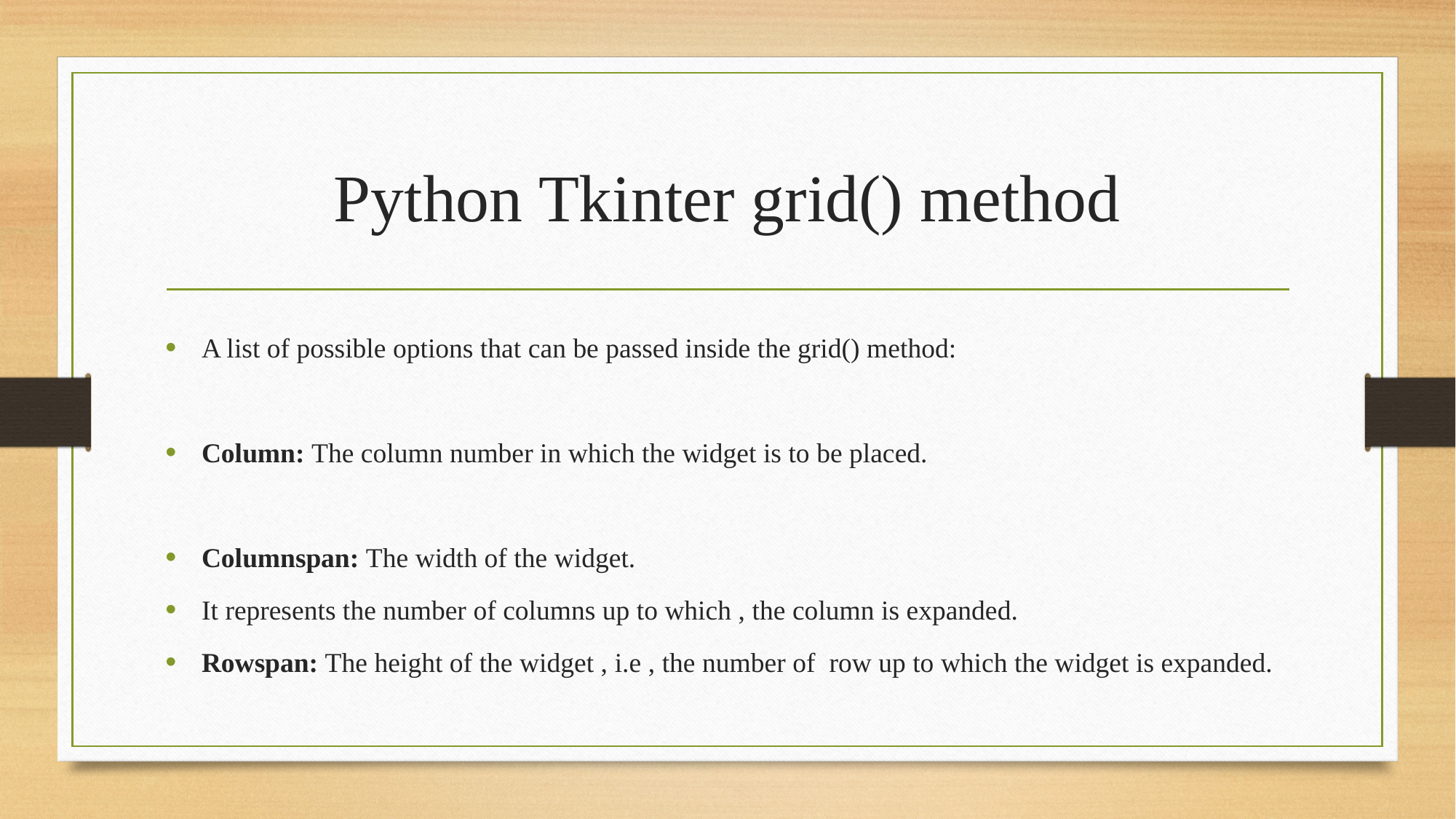

# Python Tkinter grid() method
A list of possible options that can be passed inside the grid() method:

Column: The column number in which the widget is to be placed.

Columnspan: The width of the widget.
It represents the number of columns up to which , the column is expanded.
Rowspan: The height of the widget , i.e , the number of  row up to which the widget is expanded.